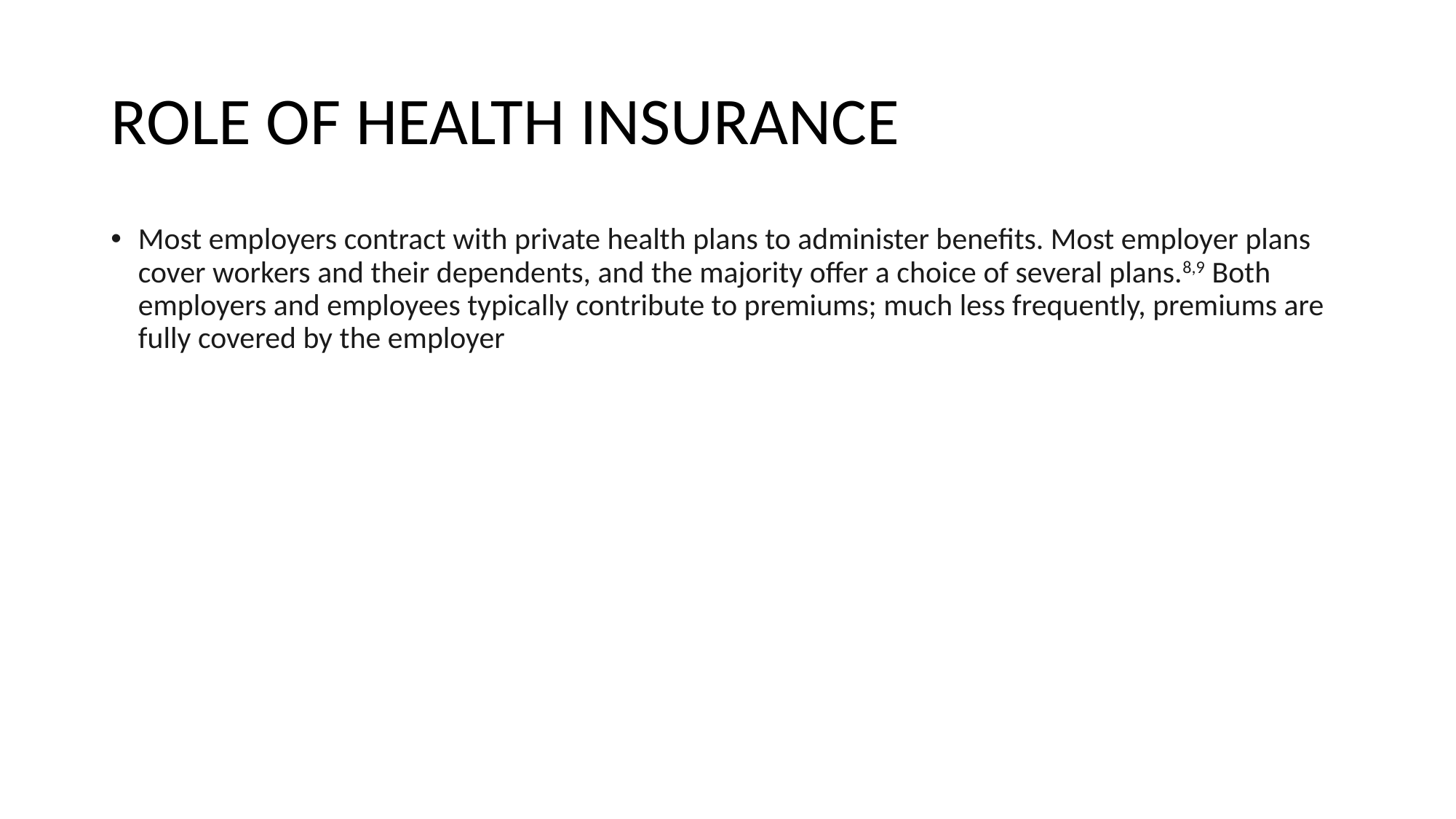

# ROLE OF HEALTH INSURANCE
Most employers contract with private health plans to administer benefits. Most employer plans cover workers and their dependents, and the majority offer a choice of several plans.8,9 Both employers and employees typically contribute to premiums; much less frequently, premiums are fully covered by the employer